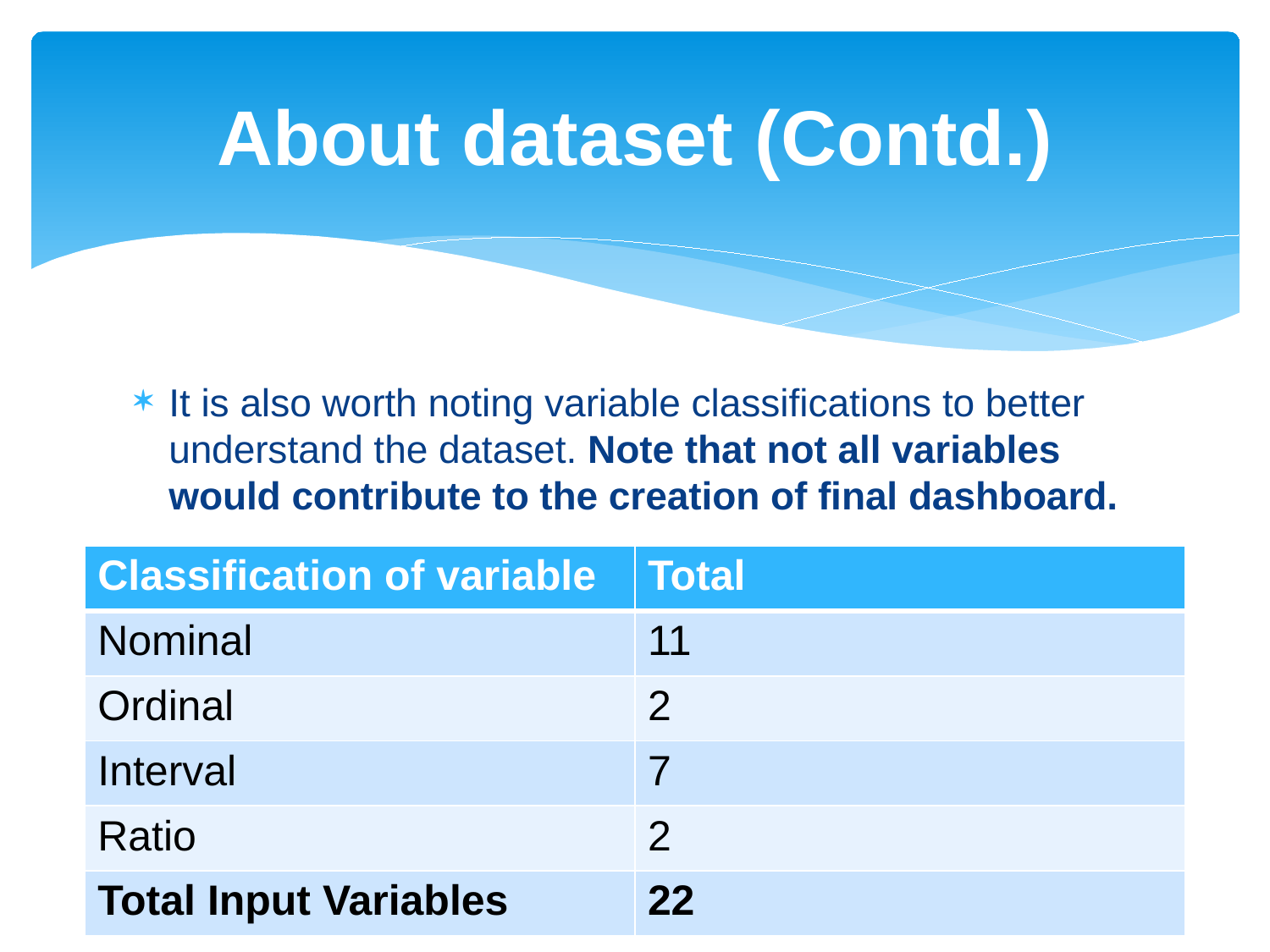

# About dataset (Contd.)
It is also worth noting variable classifications to better understand the dataset. Note that not all variables would contribute to the creation of final dashboard.
| Classification of variable | Total |
| --- | --- |
| Nominal | 11 |
| Ordinal | 2 |
| Interval | 7 |
| Ratio | 2 |
| Total Input Variables | 22 |